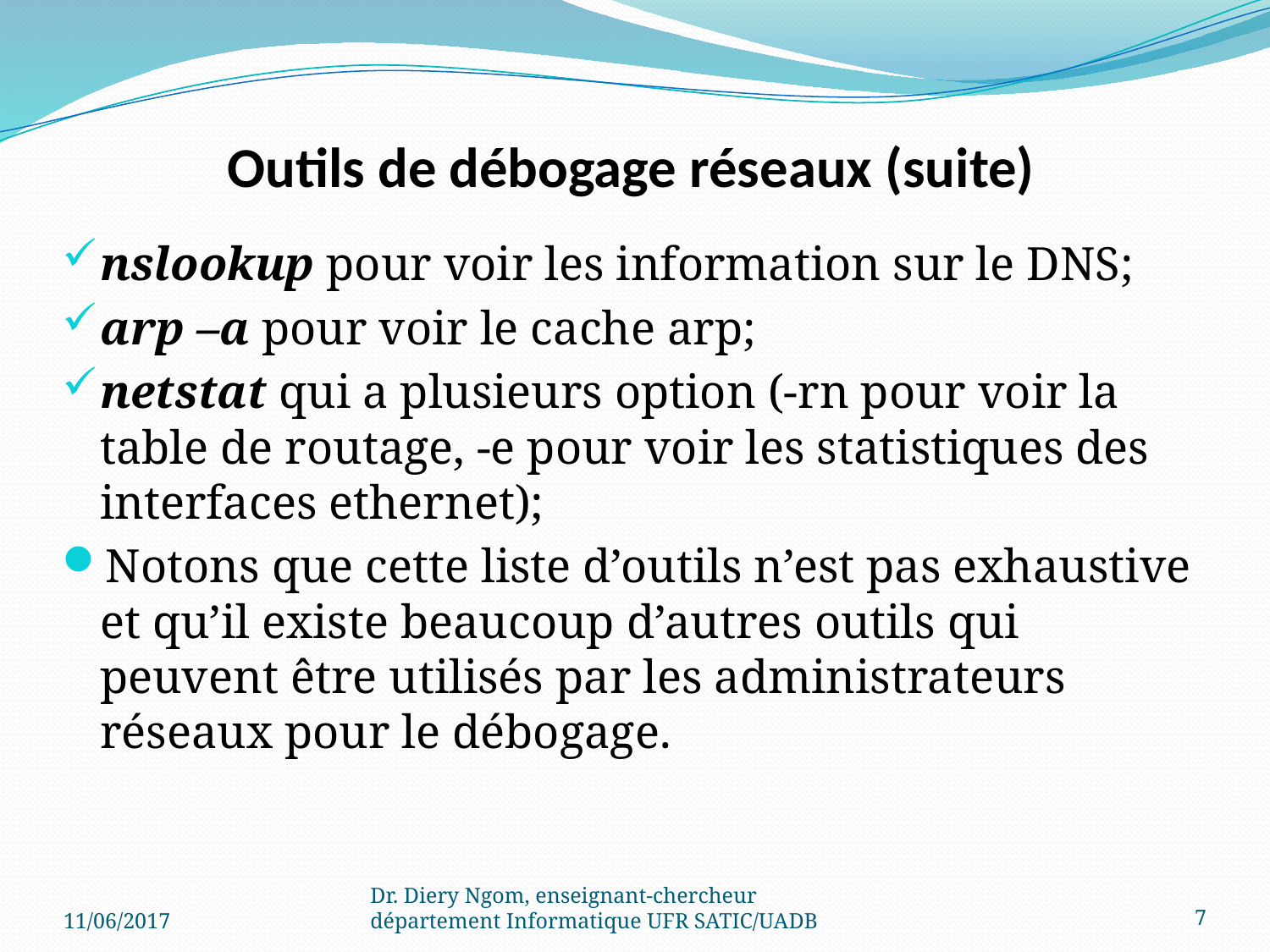

# Outils de débogage réseaux (suite)
nslookup pour voir les information sur le DNS;
arp –a pour voir le cache arp;
netstat qui a plusieurs option (-rn pour voir la table de routage, -e pour voir les statistiques des interfaces ethernet);
Notons que cette liste d’outils n’est pas exhaustive et qu’il existe beaucoup d’autres outils qui peuvent être utilisés par les administrateurs réseaux pour le débogage.
11/06/2017
Dr. Diery Ngom, enseignant-chercheur département Informatique UFR SATIC/UADB
7